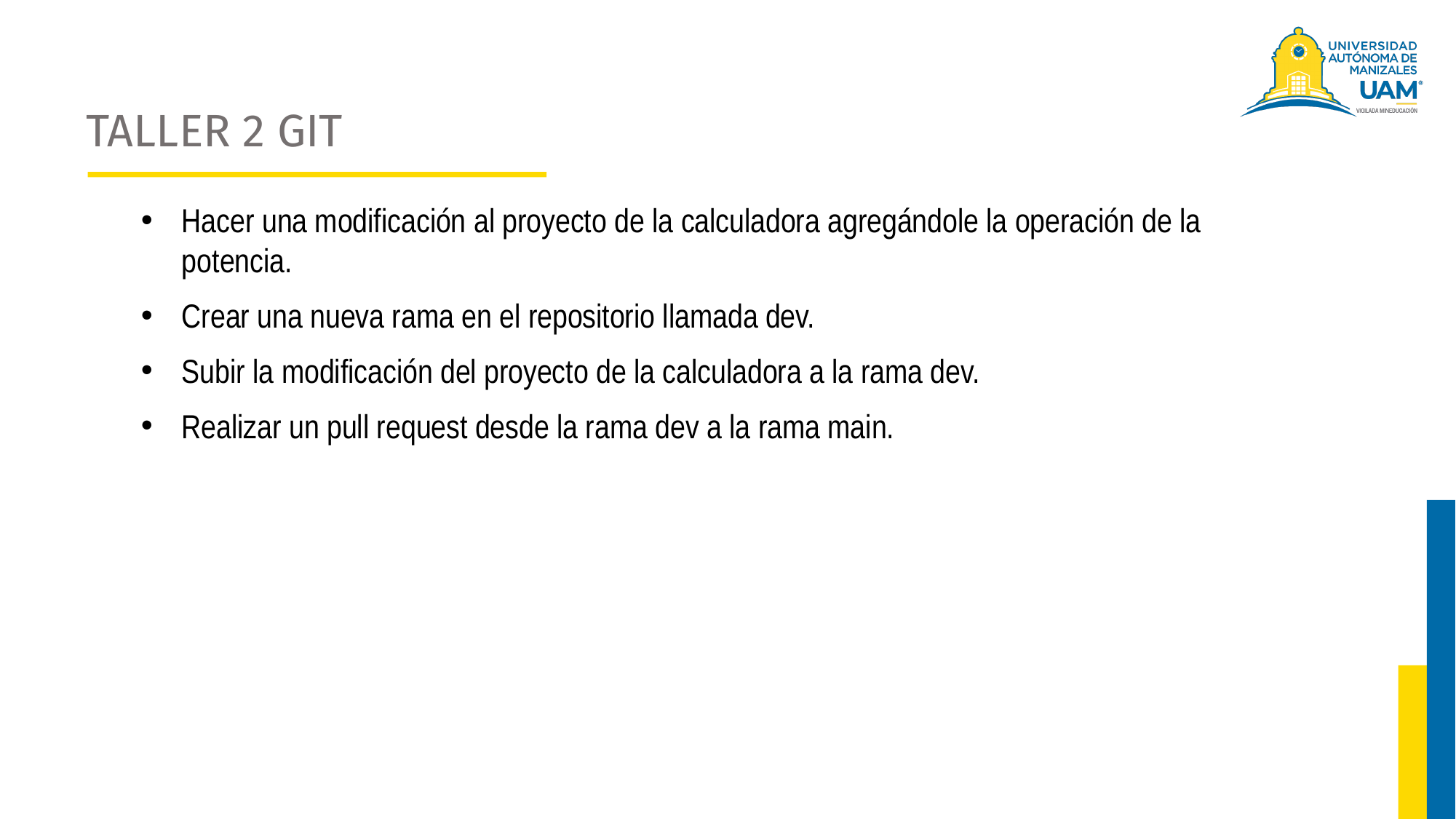

# TALLER 2 GIT

Hacer una modificación al proyecto de la calculadora agregándole la operación de la potencia.
Crear una nueva rama en el repositorio llamada dev.
Subir la modificación del proyecto de la calculadora a la rama dev.
Realizar un pull request desde la rama dev a la rama main.